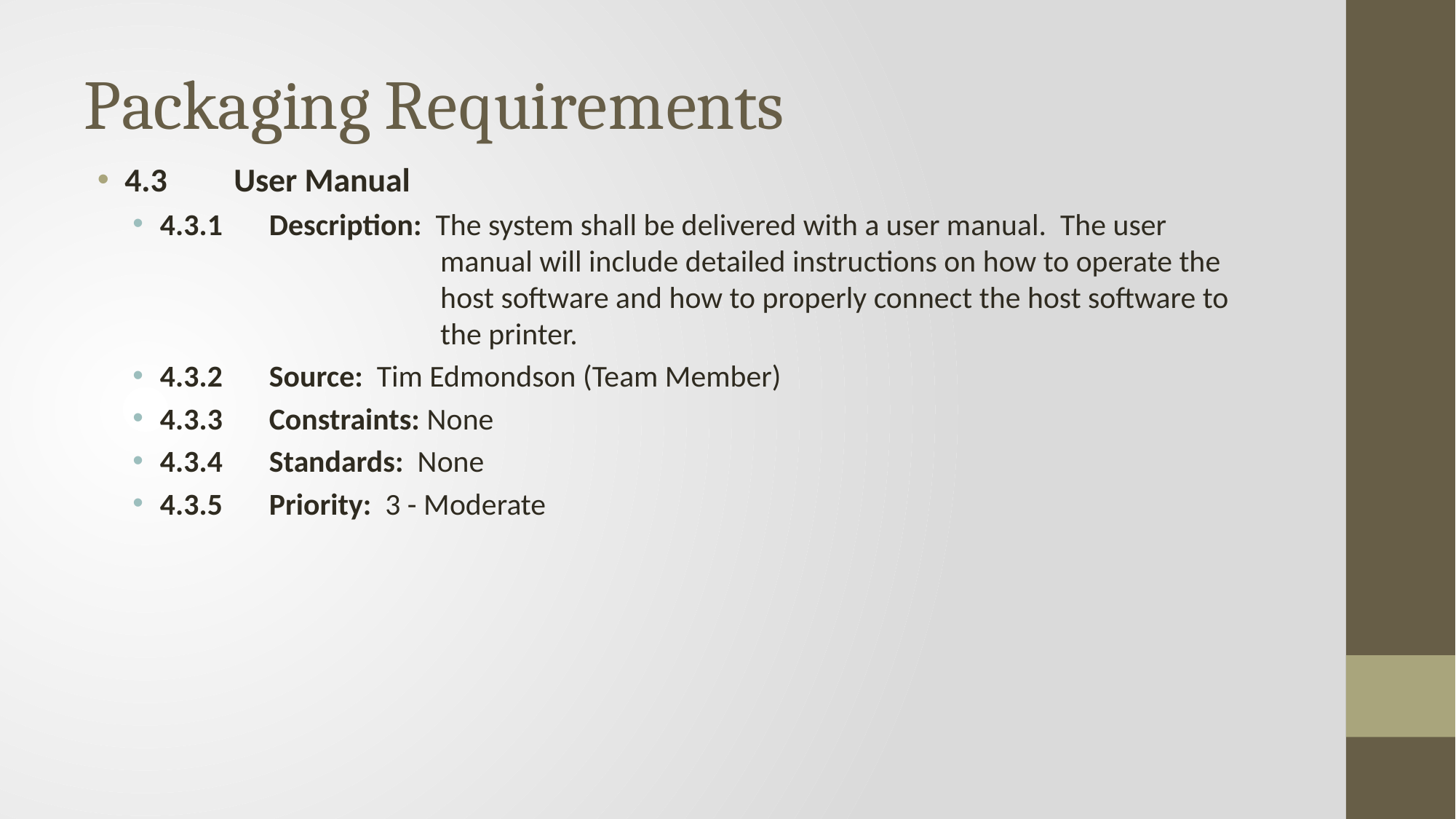

# Packaging Requirements
4.3	User Manual
4.3.1	Description:  The system shall be delivered with a user manual.  The user 			         manual will include detailed instructions on how to operate the 			         host software and how to properly connect the host software to 			         the printer.
4.3.2	Source:  Tim Edmondson (Team Member)
4.3.3	Constraints: None
4.3.4 	Standards:  None
4.3.5	Priority:  3 - Moderate